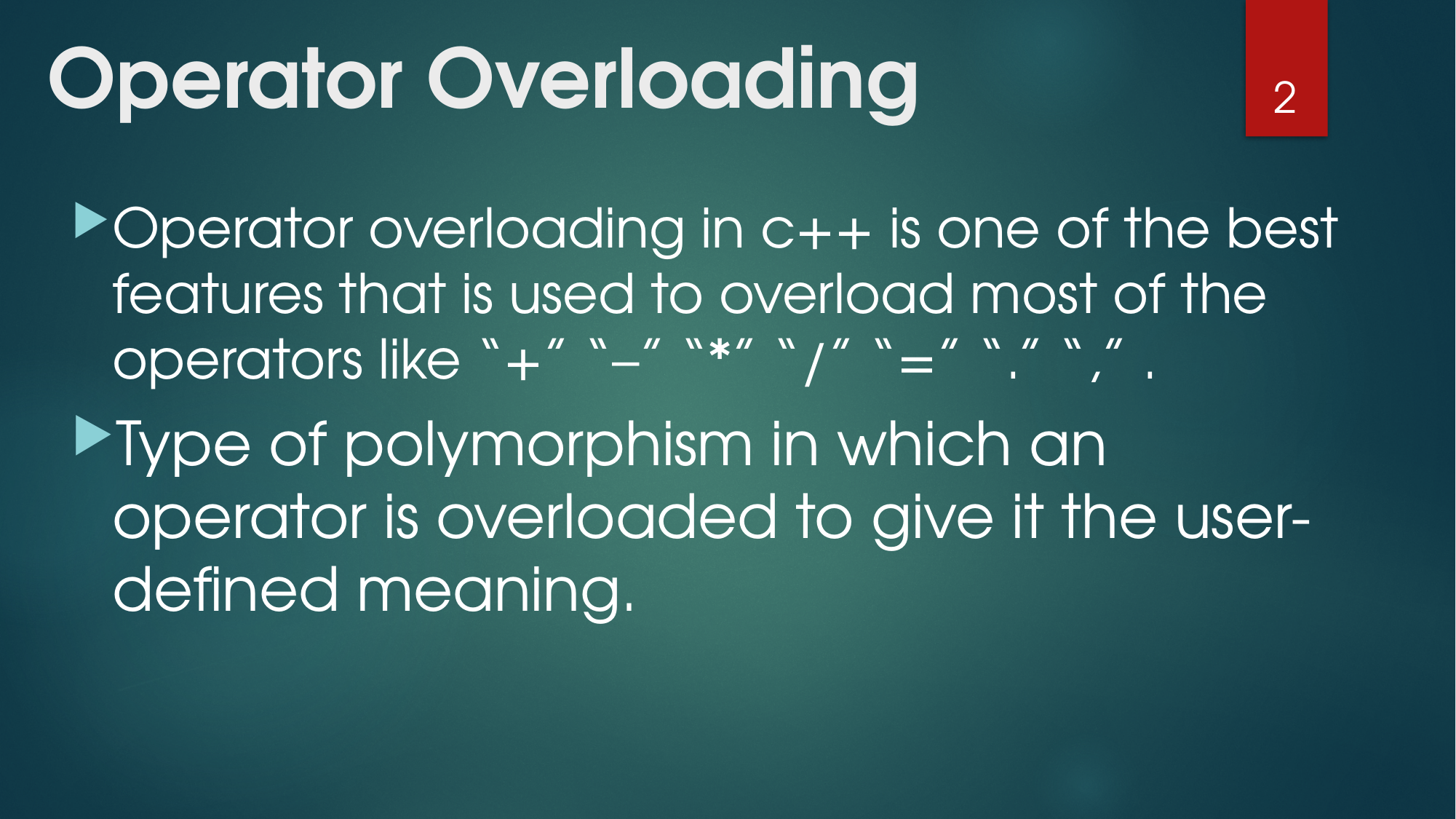

# Operator Overloading
2
Operator overloading in c++ is one of the best features that is used to overload most of the operators like “+” “–” “*” “/” “=” “.” “,” .
Type of polymorphism in which an operator is overloaded to give it the user-defined meaning.